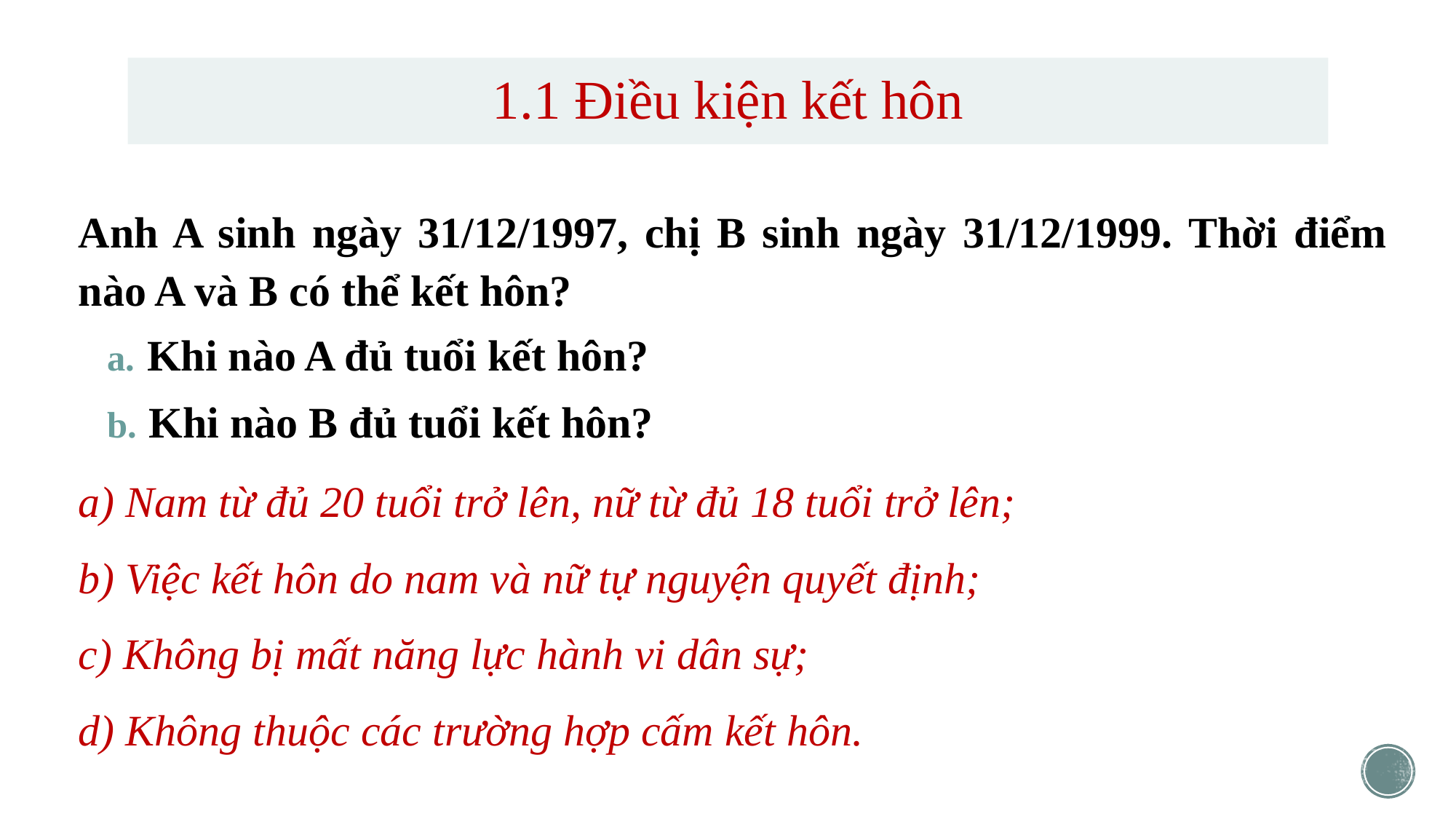

# 1.1 Điều kiện kết hôn
Anh A sinh ngày 31/12/1997, chị B sinh ngày 31/12/1999. Thời điểm nào A và B có thể kết hôn?
 Khi nào A đủ tuổi kết hôn?
 Khi nào B đủ tuổi kết hôn?
a) Nam từ đủ 20 tuổi trở lên, nữ từ đủ 18 tuổi trở lên;
b) Việc kết hôn do nam và nữ tự nguyện quyết định;
c) Không bị mất năng lực hành vi dân sự;
d) Không thuộc các trường hợp cấm kết hôn.